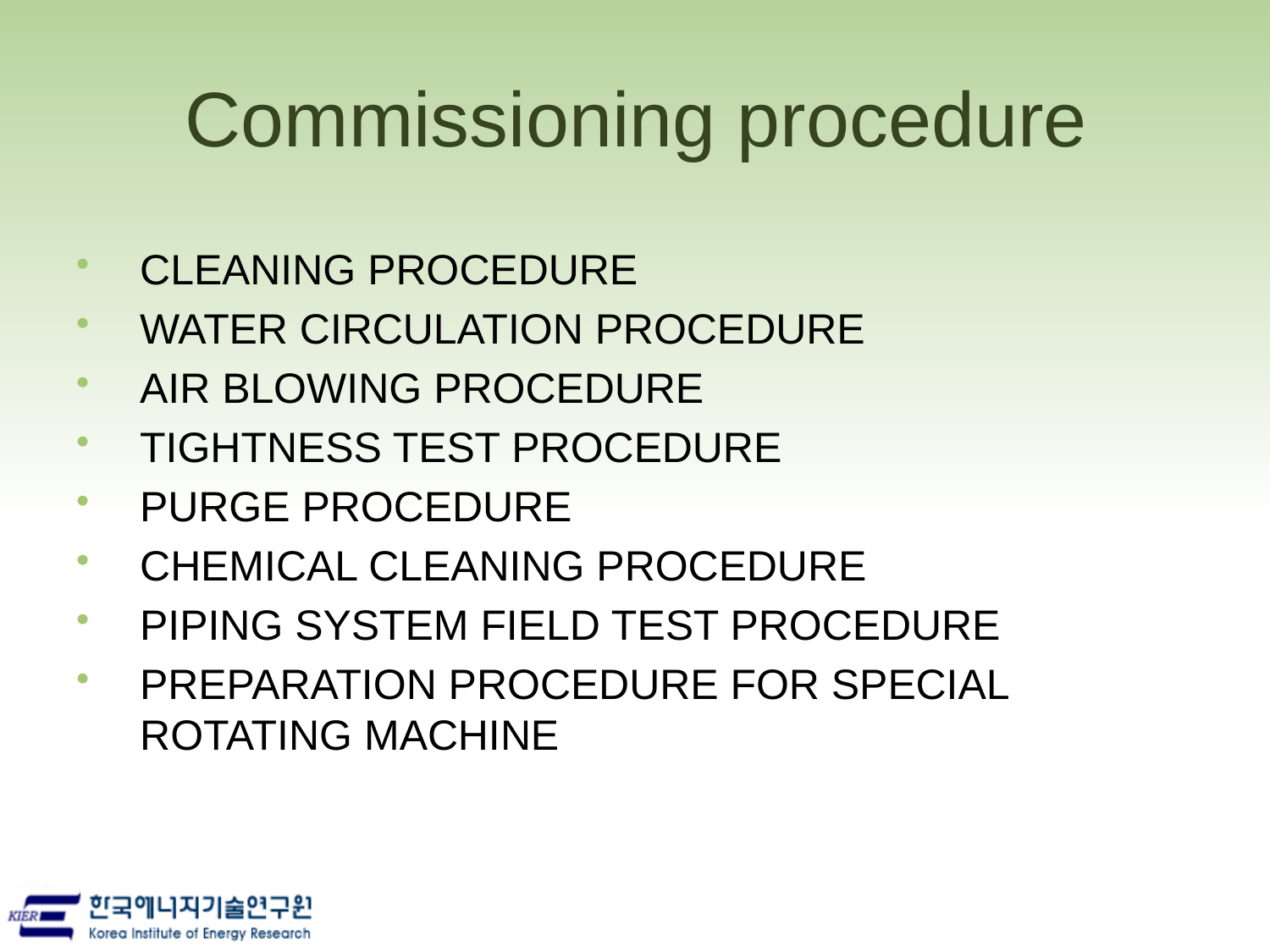

# Commissioning procedure
CLEANING PROCEDURE
WATER CIRCULATION PROCEDURE
AIR BLOWING PROCEDURE
TIGHTNESS TEST PROCEDURE
PURGE PROCEDURE
CHEMICAL CLEANING PROCEDURE
PIPING SYSTEM FIELD TEST PROCEDURE
PREPARATION PROCEDURE FOR SPECIAL ROTATING MACHINE